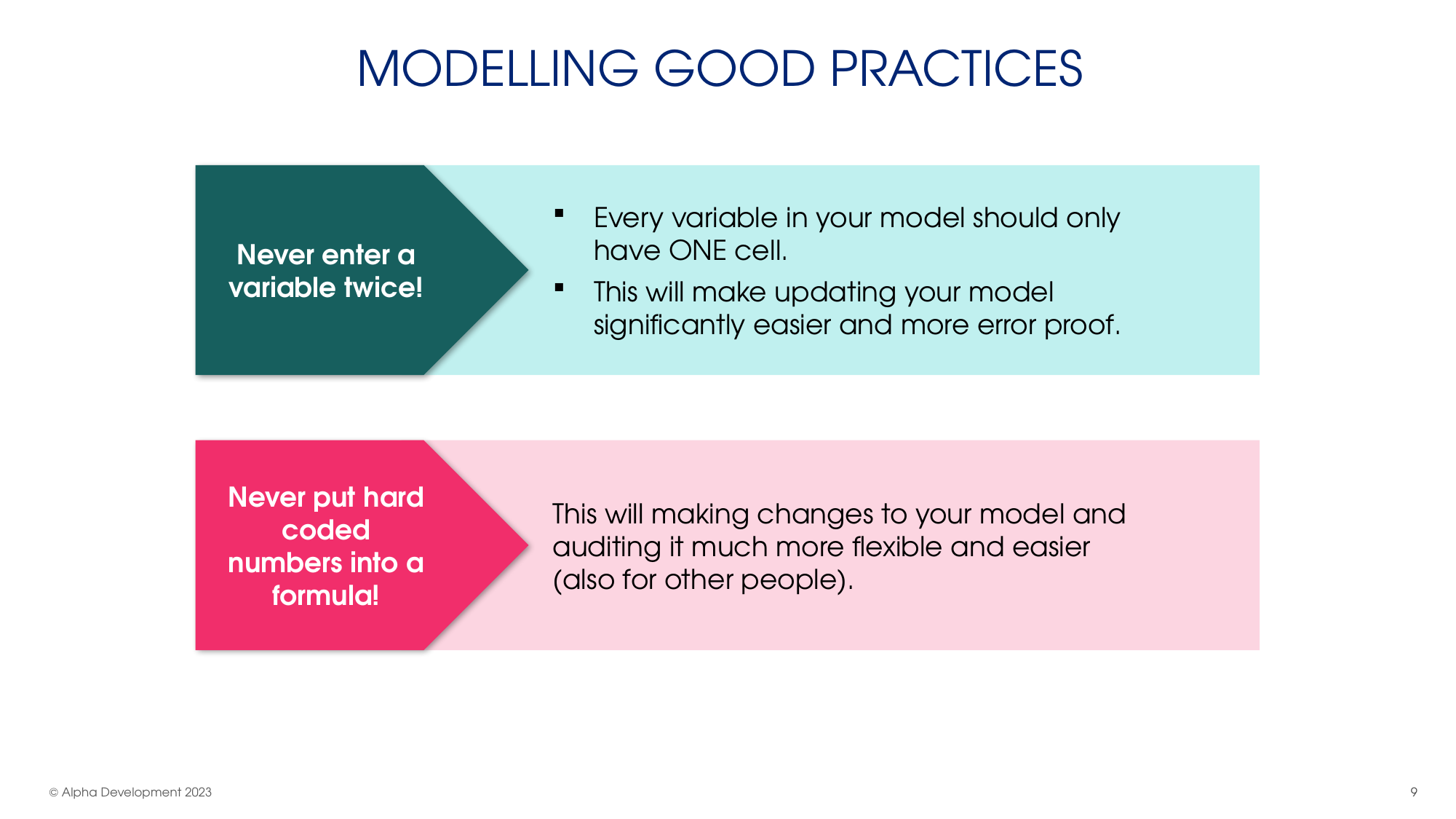

# Modelling Good practices

Every variable in your model should only have ONE cell.
This will make updating your model significantly easier and more error proof.
Never enter a variable twice!

Never put hard coded numbers into a formula!
This will making changes to your model and auditing it much more flexible and easier (also for other people).